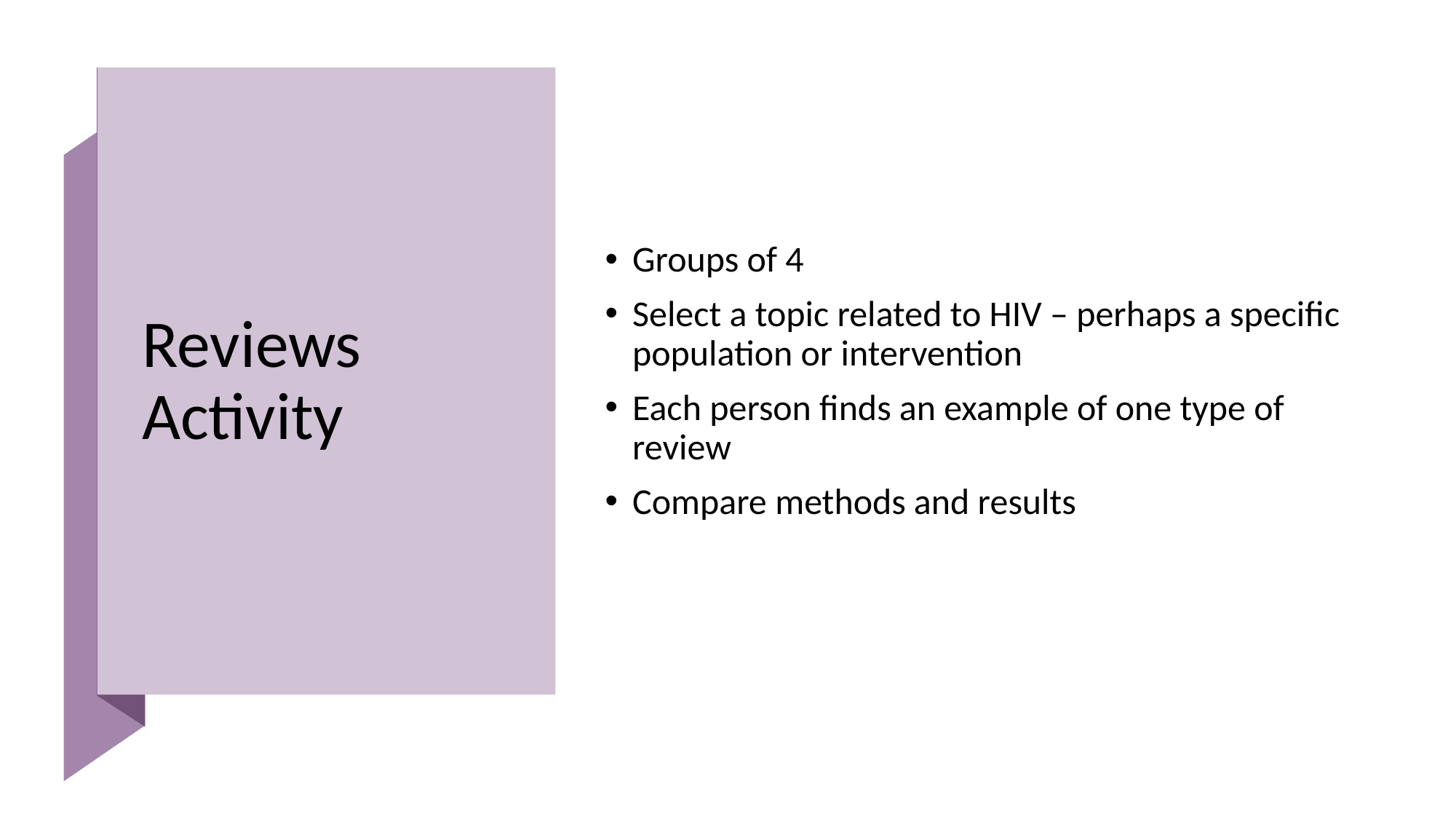

# Reviews Activity
Groups of 4
Select a topic related to HIV – perhaps a specific population or intervention
Each person finds an example of one type of review
Compare methods and results